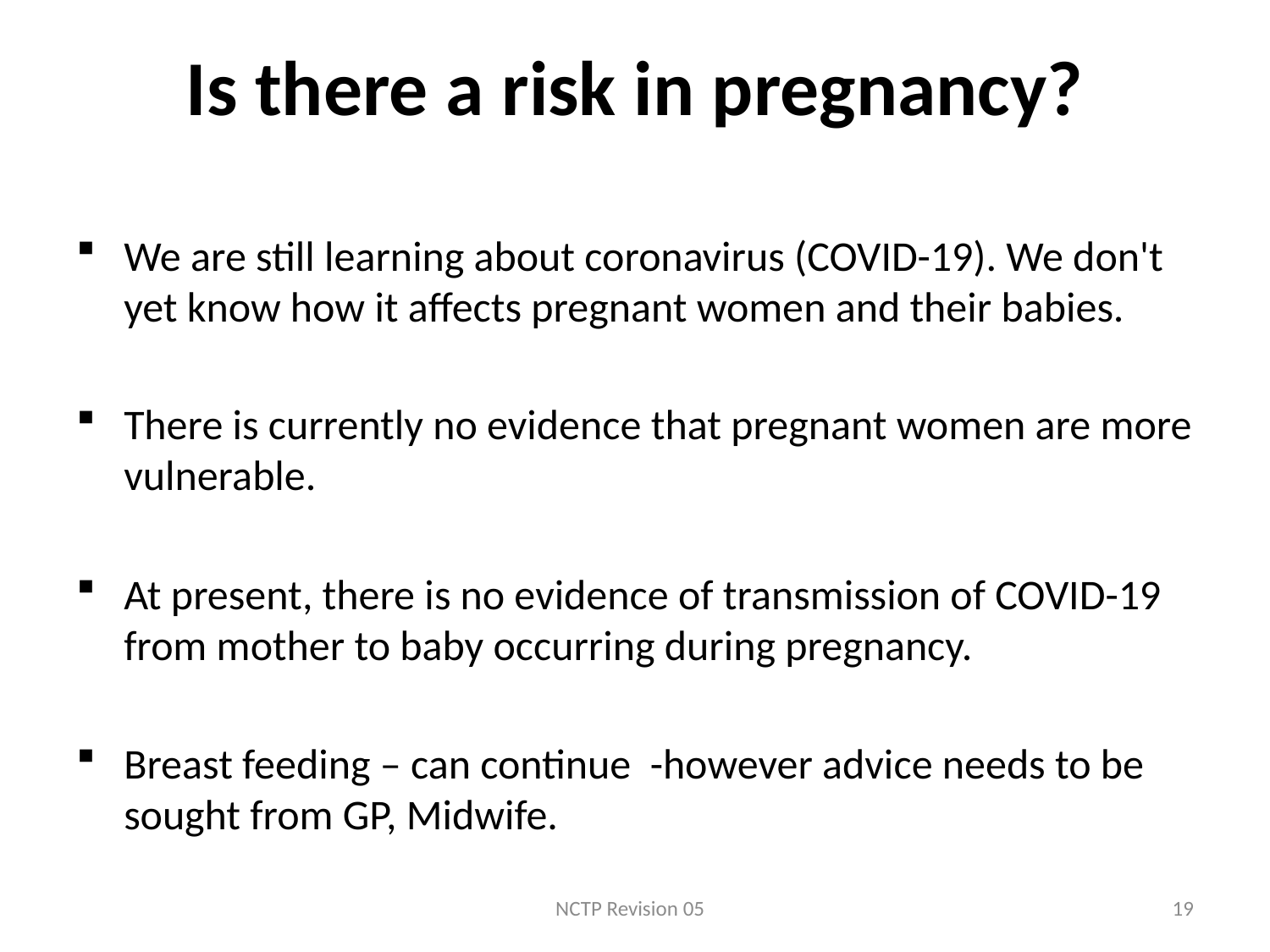

# Is there a risk in pregnancy?
We are still learning about coronavirus (COVID-19). We don't yet know how it affects pregnant women and their babies.

There is currently no evidence that pregnant women are more vulnerable.

At present, there is no evidence of transmission of COVID-19 from mother to baby occurring during pregnancy.

Breast feeding – can continue  -however advice needs to be sought from GP, Midwife.

NCTP Revision 05
19